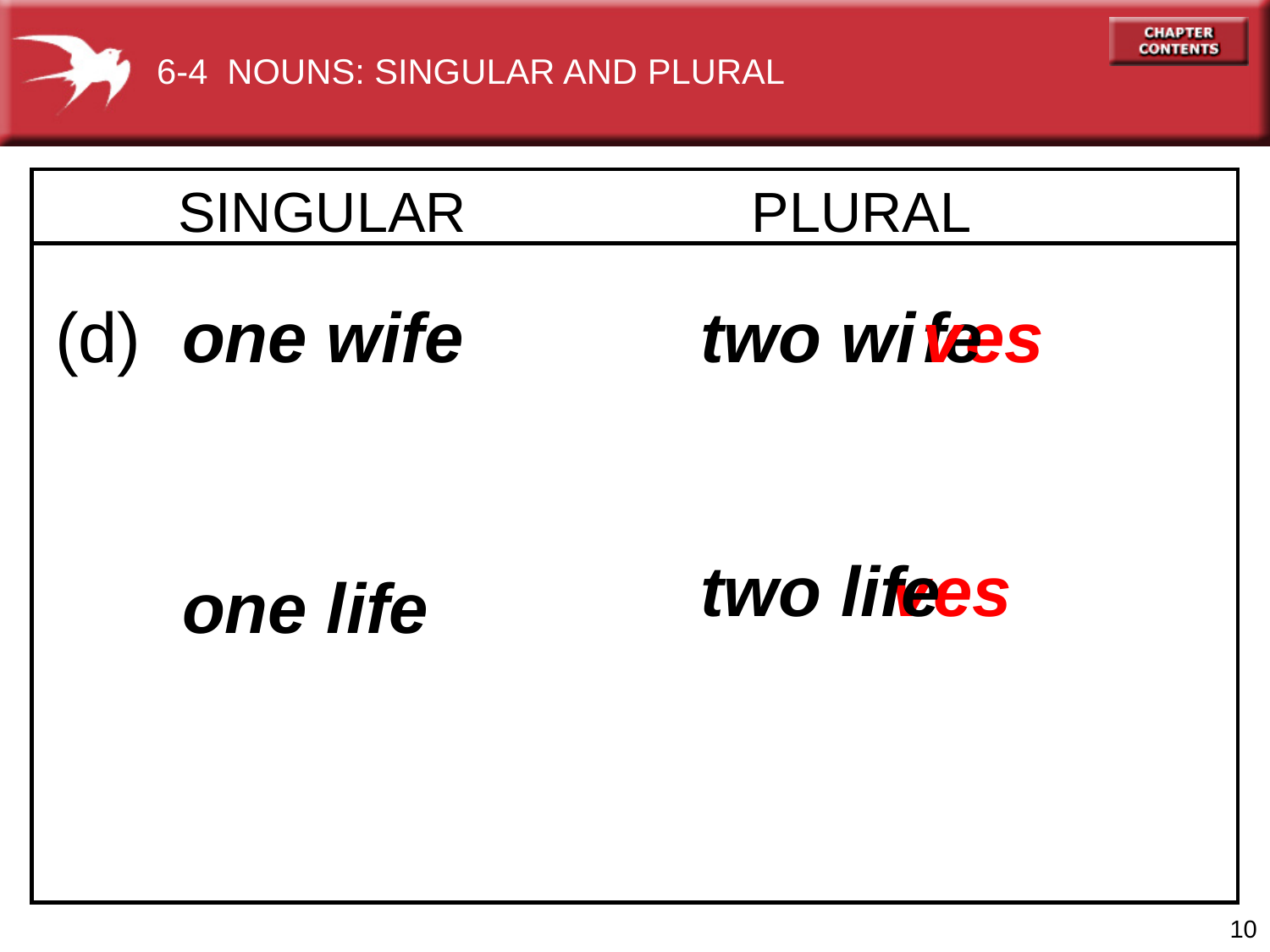

6-4  NOUNS: SINGULAR AND PLURAL

SINGULAR
PLURAL

(d) 	one wife

     	one life
 	two wi

     	two li
f
v
e
es
f
v
e
es

10